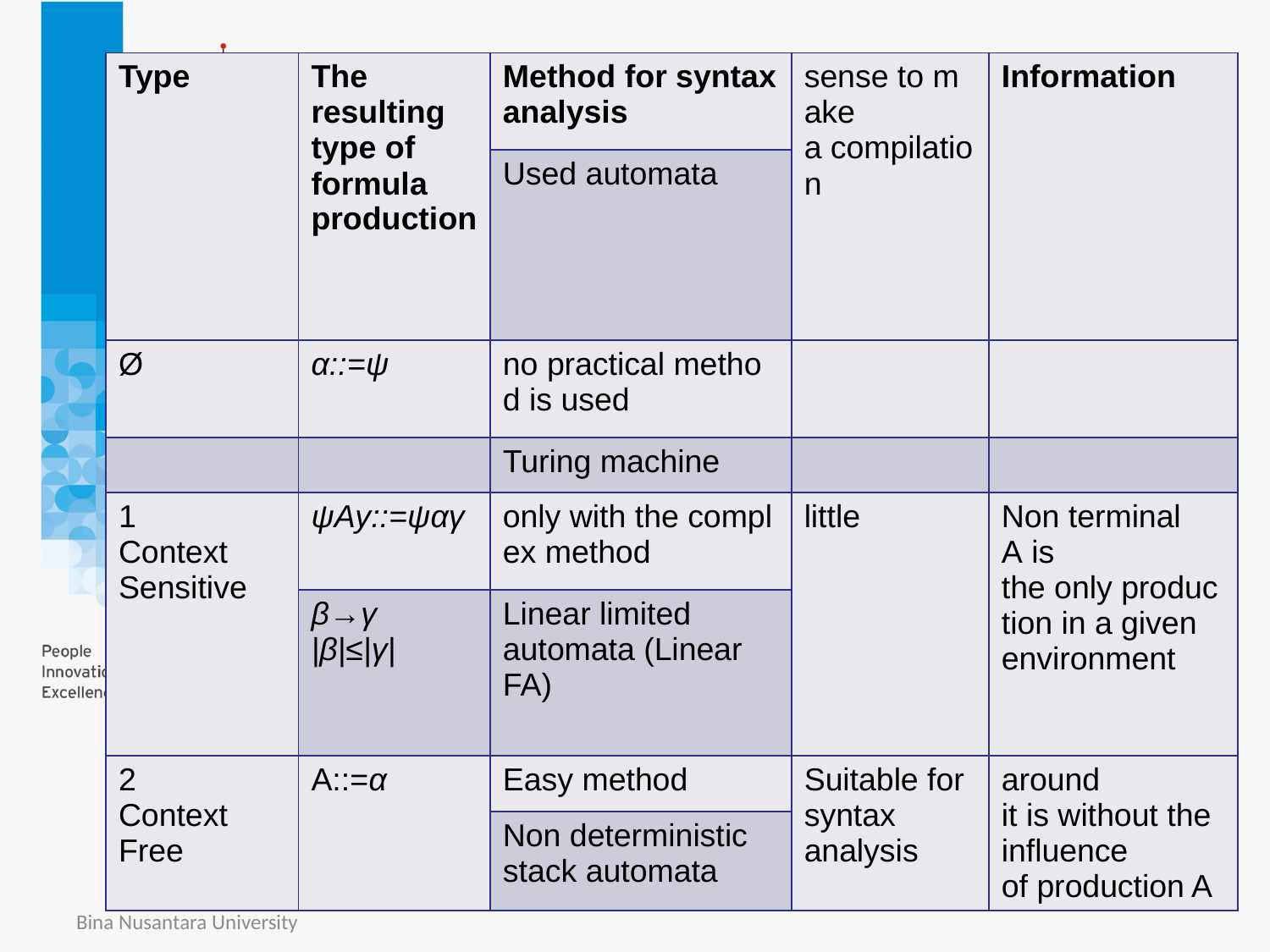

| Type | The resulting type of formula production | Method for syntax analysis | sense to make a compilation | Information |
| --- | --- | --- | --- | --- |
|  |  | Used automata |  |  |
| Ø | α::=ψ | no practical method is used |  |  |
|  |  | Turing machine |  |  |
| 1 Context Sensitive | ψAy::=ψαγ | only with the complex method | little | Non terminal A is the only production in a given environment |
|  | β→γ |β|≤|γ| | Linear limited automata (Linear FA) |  |  |
| 2 Context Free | A::=α | Easy method | Suitable for syntax analysis | around it is without the influence of production A |
|  |  | Non deterministic stack automata |  |  |
5
Bina Nusantara University